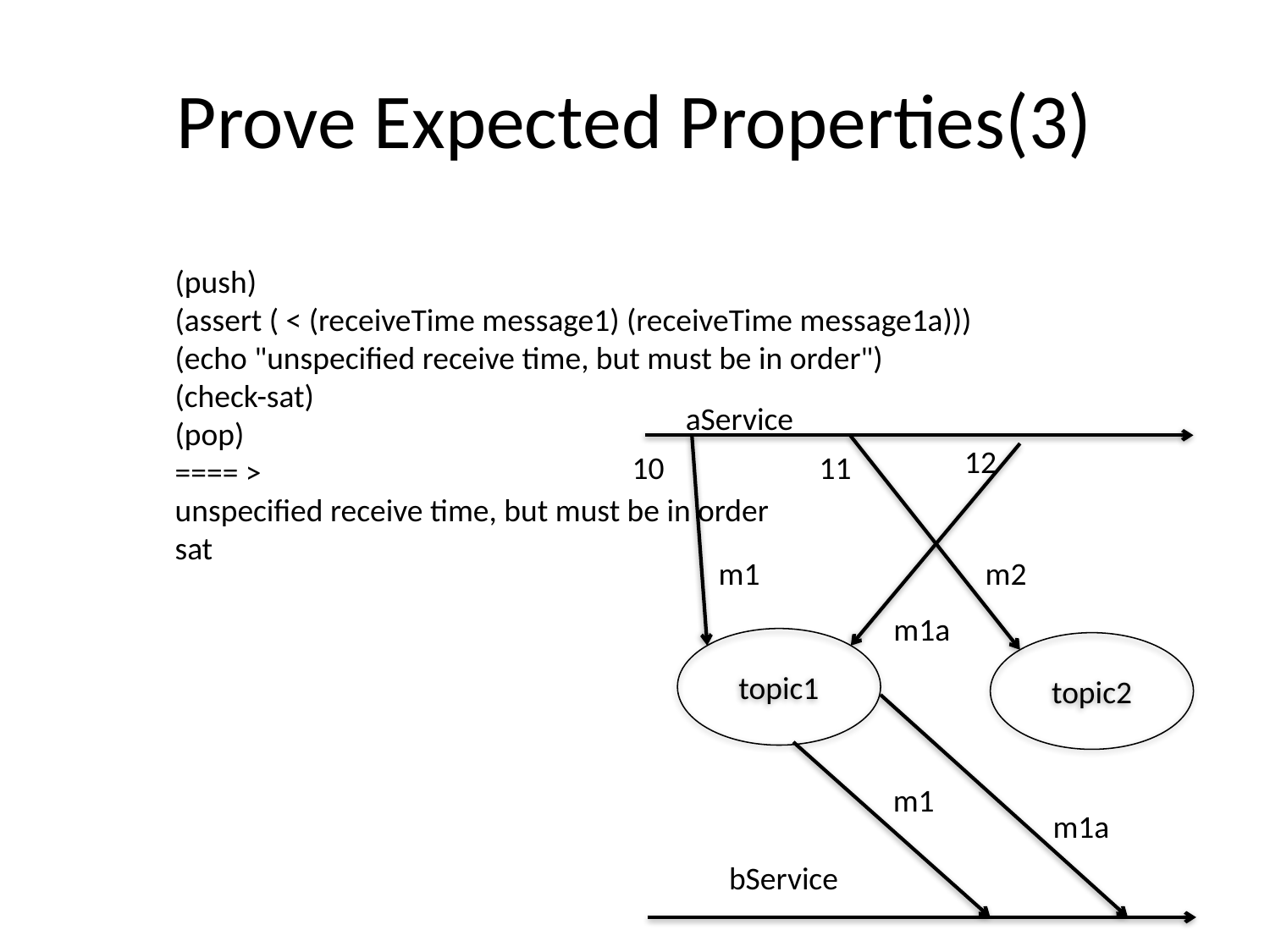

# Prove Expected Properties(3)
(push)
(assert ( < (receiveTime message1) (receiveTime message1a)))
(echo "unspecified receive time, but must be in order")
(check-sat)
(pop)
==== >
unspecified receive time, but must be in order
sat
aService
12
10
11
m1
m2
m1a
topic1
topic2
m1
m1a
bService